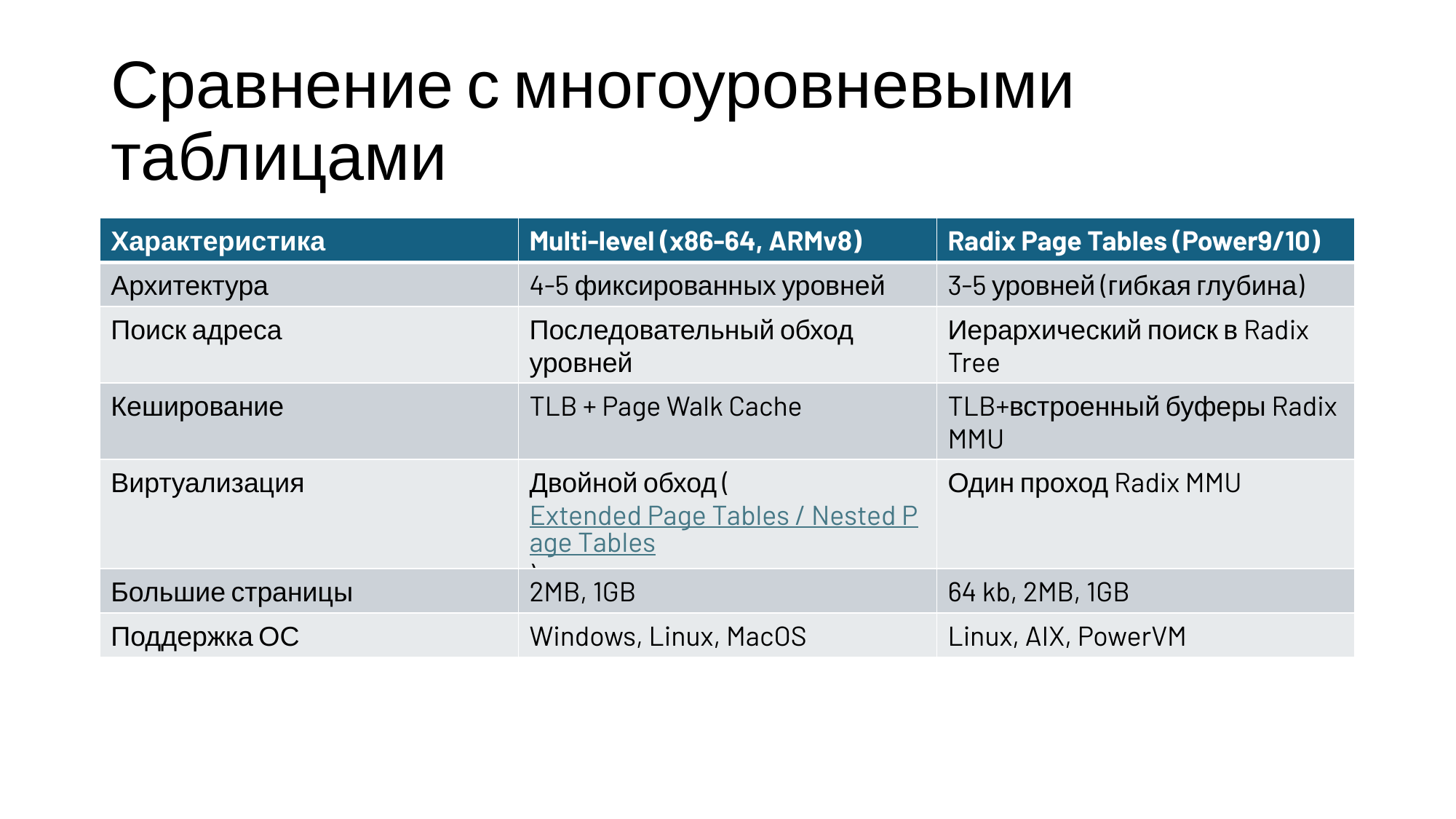

# Сравнение с многоуровневыми таблицами
| Характеристика | Multi-level (x86-64, ARMv8) | Radix Page Tables (Power9/10) |
| --- | --- | --- |
| Архитектура | 4-5 фиксированных уровней | 3-5 уровней (гибкая глубина) |
| Поиск адреса | Последовательный обход уровней | Иерархический поиск в Radix Tree |
| Кеширование | TLB + Page Walk Cache | TLB+встроенный буферы Radix MMU |
| Виртуализация | Двойной обход (Extended Page Tables / Nested Page Tables) | Один проход Radix MMU |
| Большие страницы | 2MB, 1GB | 64 kb, 2MB, 1GB |
| Поддержка ОС | Windows, Linux, MacOS | Linux, AIX, PowerVM |